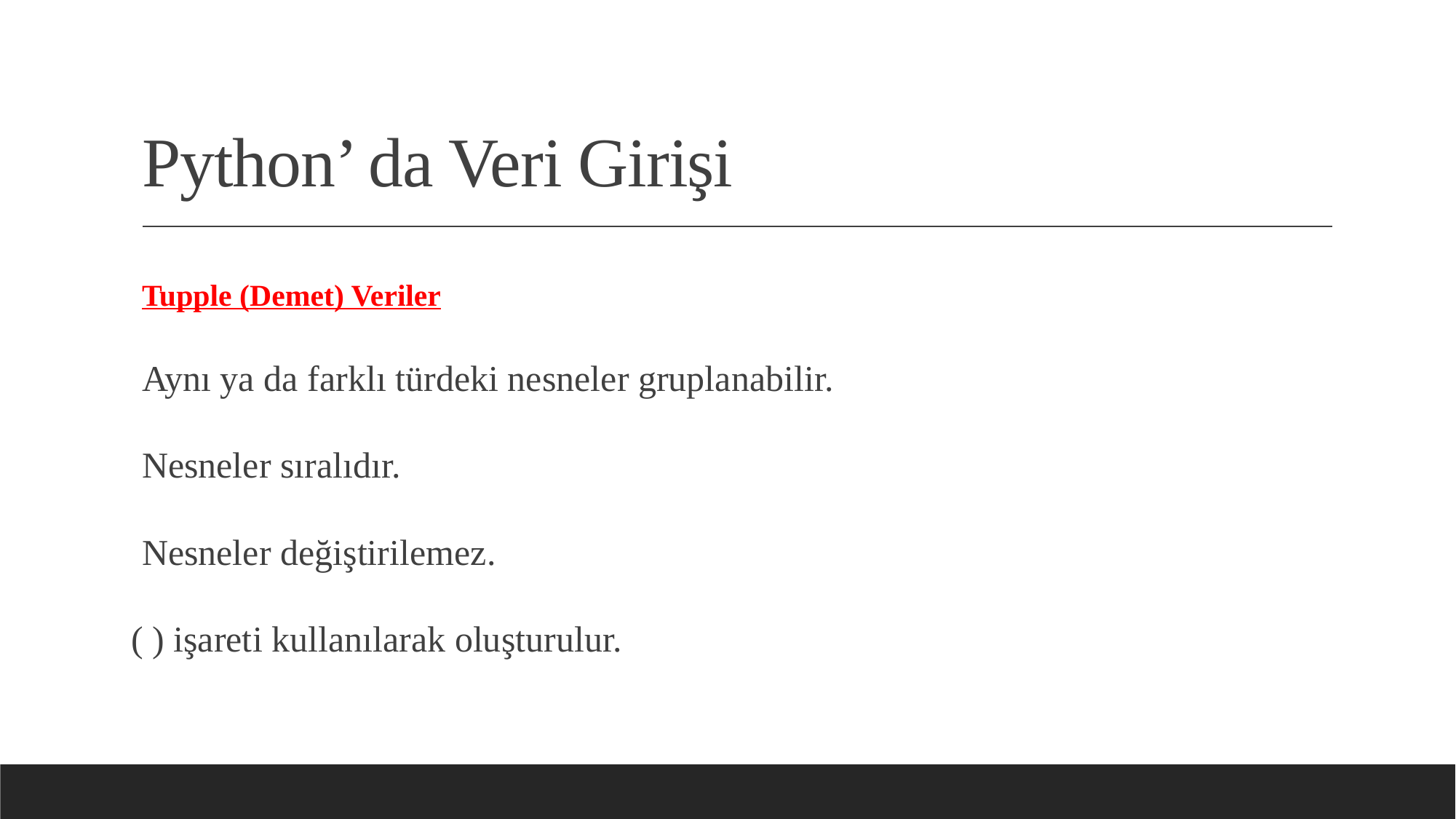

# Python’ da Veri Girişi
Tupple (Demet) Veriler
Aynı ya da farklı türdeki nesneler gruplanabilir.
Nesneler sıralıdır.
Nesneler değiştirilemez.
( ) işareti kullanılarak oluşturulur.